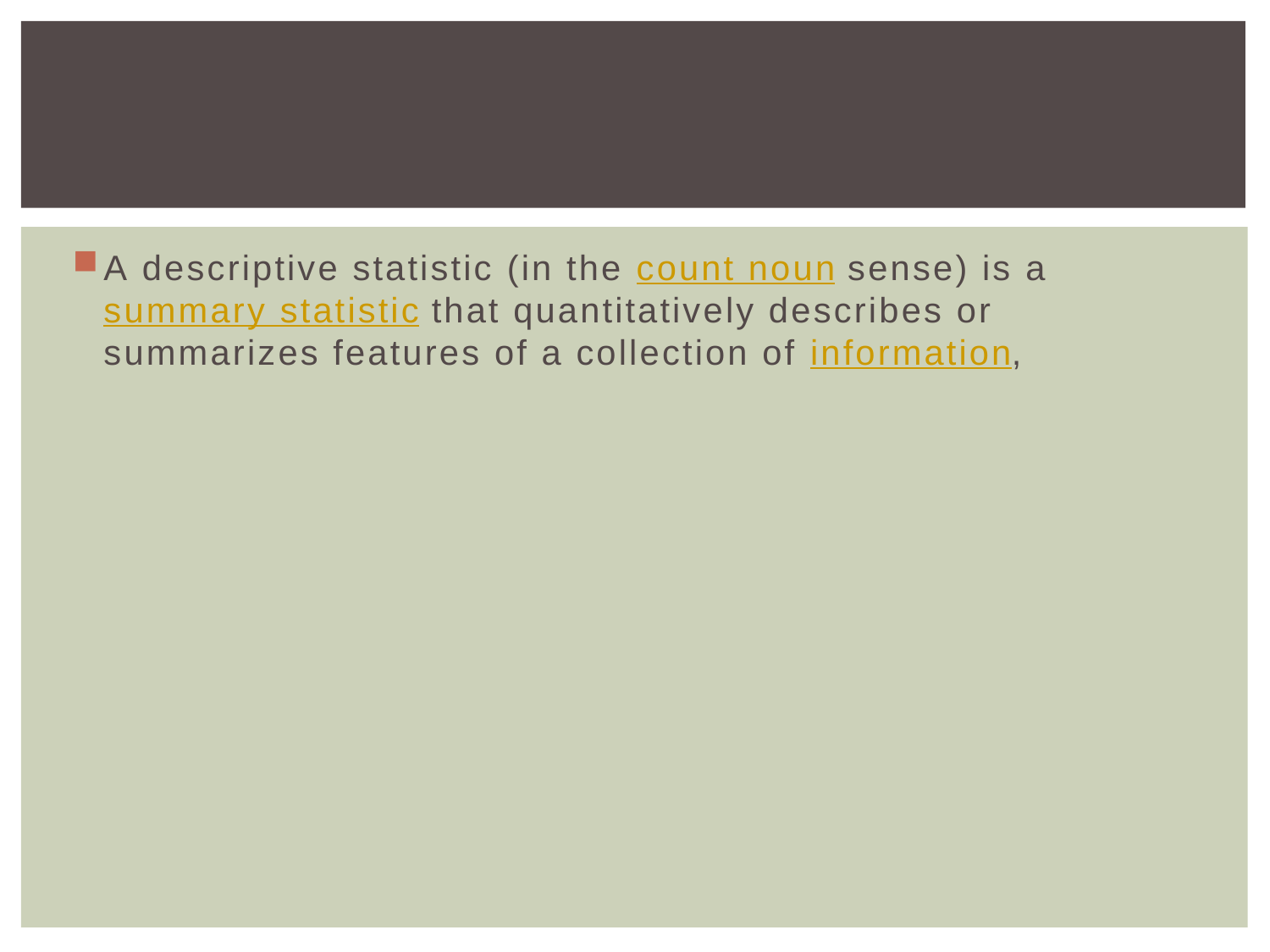

#
A descriptive statistic (in the count noun sense) is a summary statistic that quantitatively describes or summarizes features of a collection of information,